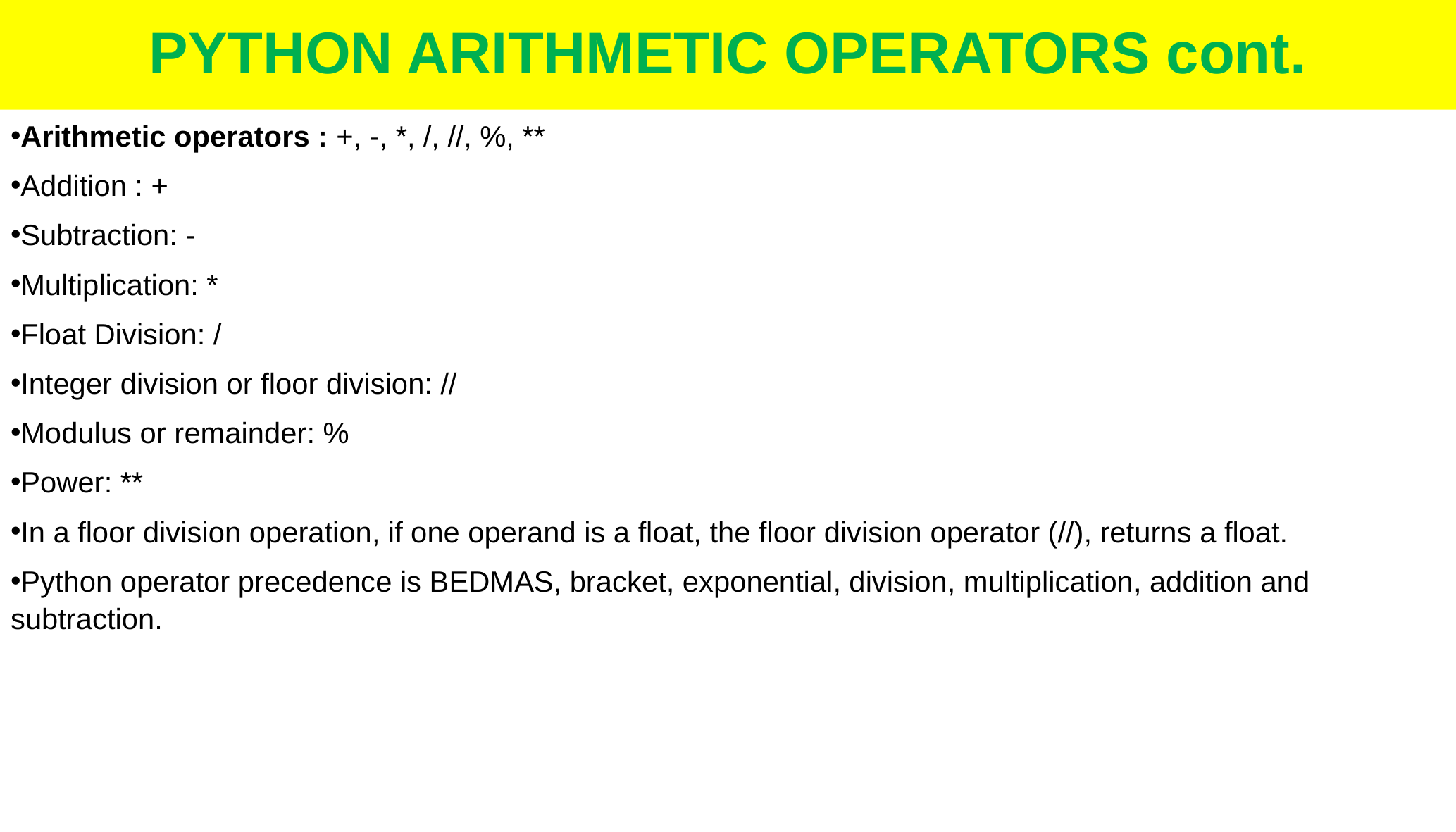

# PYTHON ARITHMETIC OPERATORS cont.
Arithmetic operators : +, -, *, /, //, %, **
Addition : +
Subtraction: -
Multiplication: *
Float Division: /
Integer division or floor division: //
Modulus or remainder: %
Power: **
In a floor division operation, if one operand is a float, the floor division operator (//), returns a float.
Python operator precedence is BEDMAS, bracket, exponential, division, multiplication, addition and subtraction.